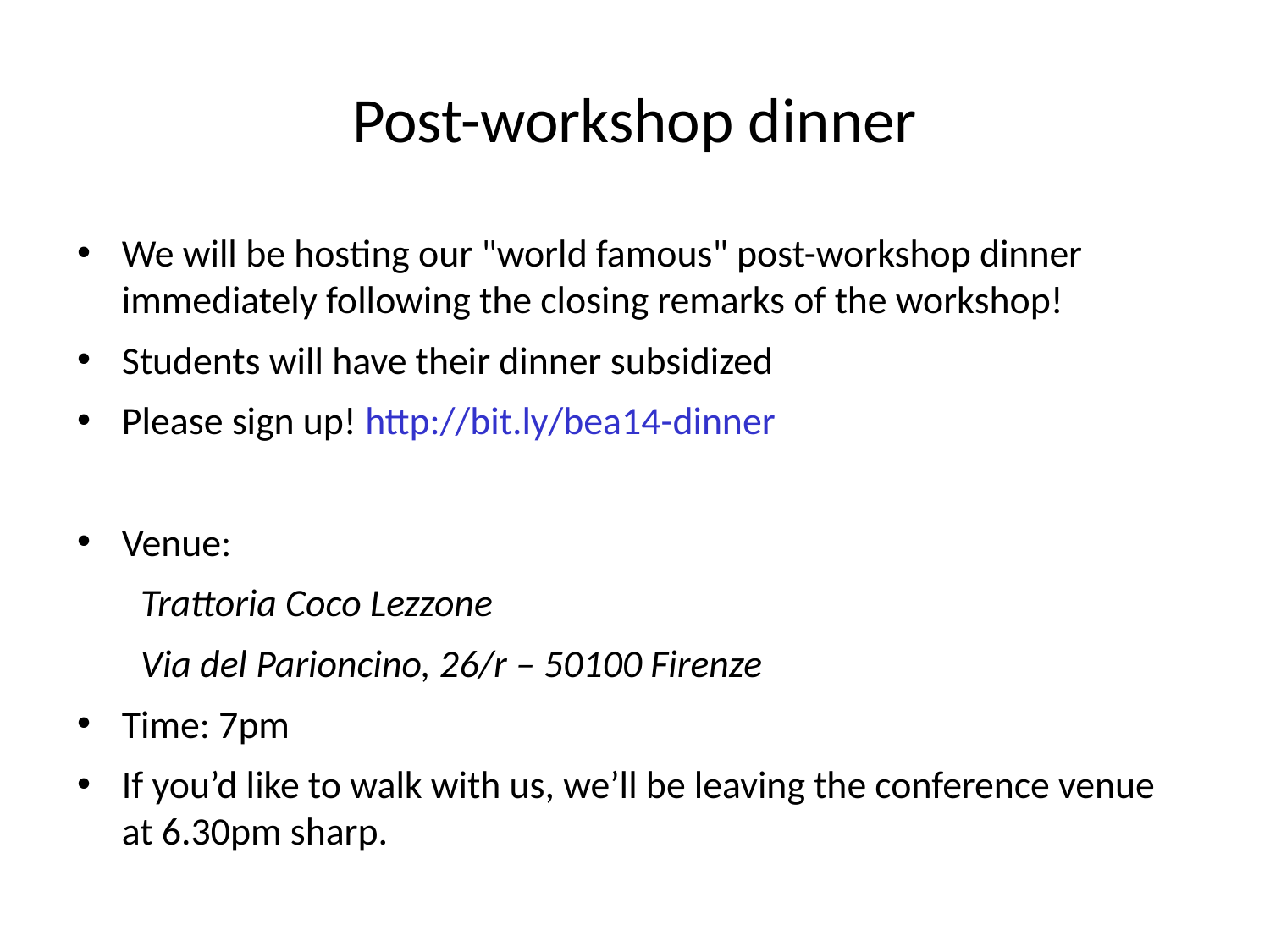

Post-workshop dinner
We will be hosting our "world famous" post-workshop dinner immediately following the closing remarks of the workshop!
Students will have their dinner subsidized
Please sign up! http://bit.ly/bea14-dinner

Venue:
Trattoria Coco Lezzone
Via del Parioncino, 26/r – 50100 Firenze
Time: 7pm
If you’d like to walk with us, we’ll be leaving the conference venue at 6.30pm sharp.